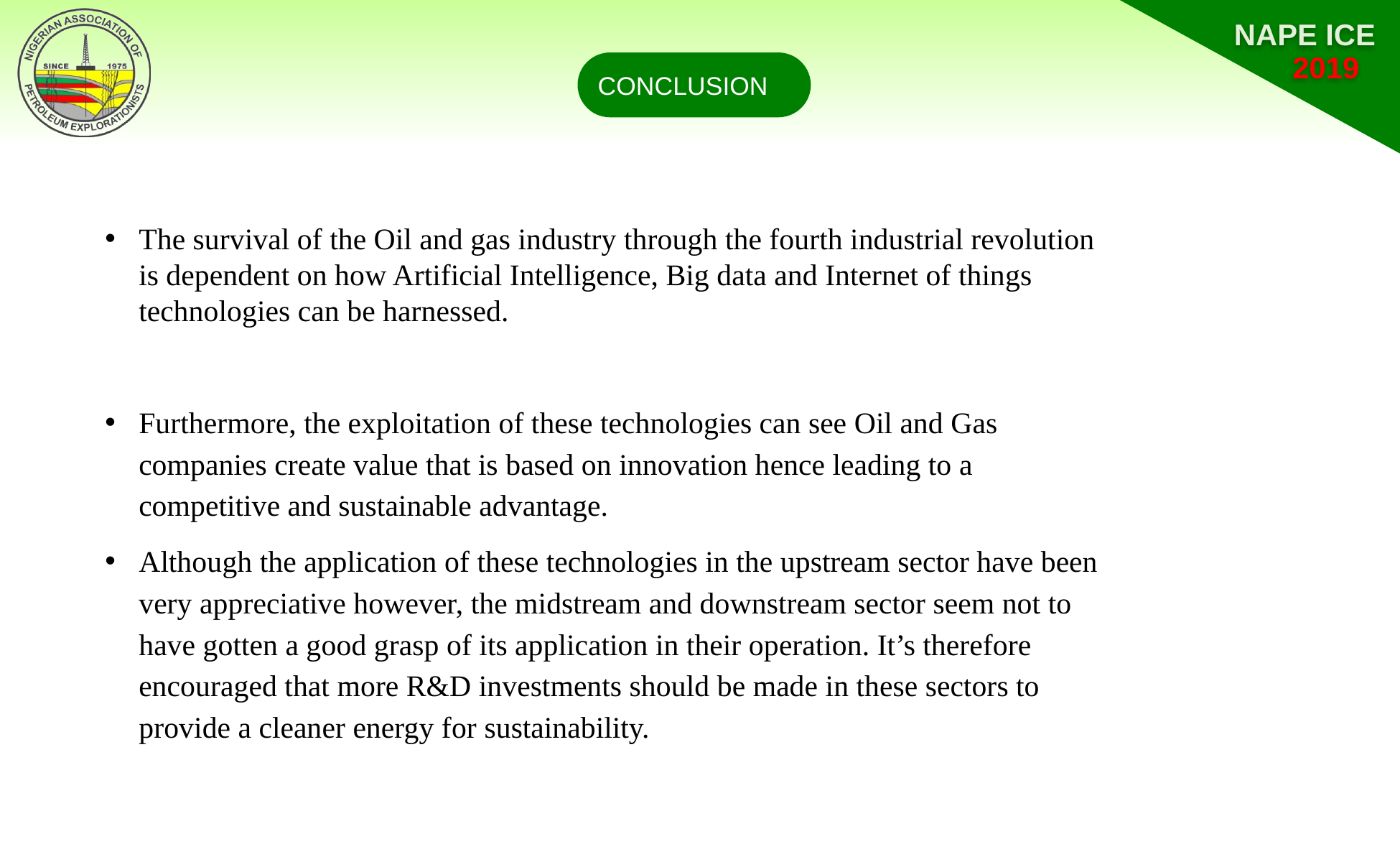

CONCLUSION
The survival of the Oil and gas industry through the fourth industrial revolution is dependent on how Artificial Intelligence, Big data and Internet of things technologies can be harnessed.
Furthermore, the exploitation of these technologies can see Oil and Gas companies create value that is based on innovation hence leading to a competitive and sustainable advantage.
Although the application of these technologies in the upstream sector have been very appreciative however, the midstream and downstream sector seem not to have gotten a good grasp of its application in their operation. It’s therefore encouraged that more R&D investments should be made in these sectors to provide a cleaner energy for sustainability.